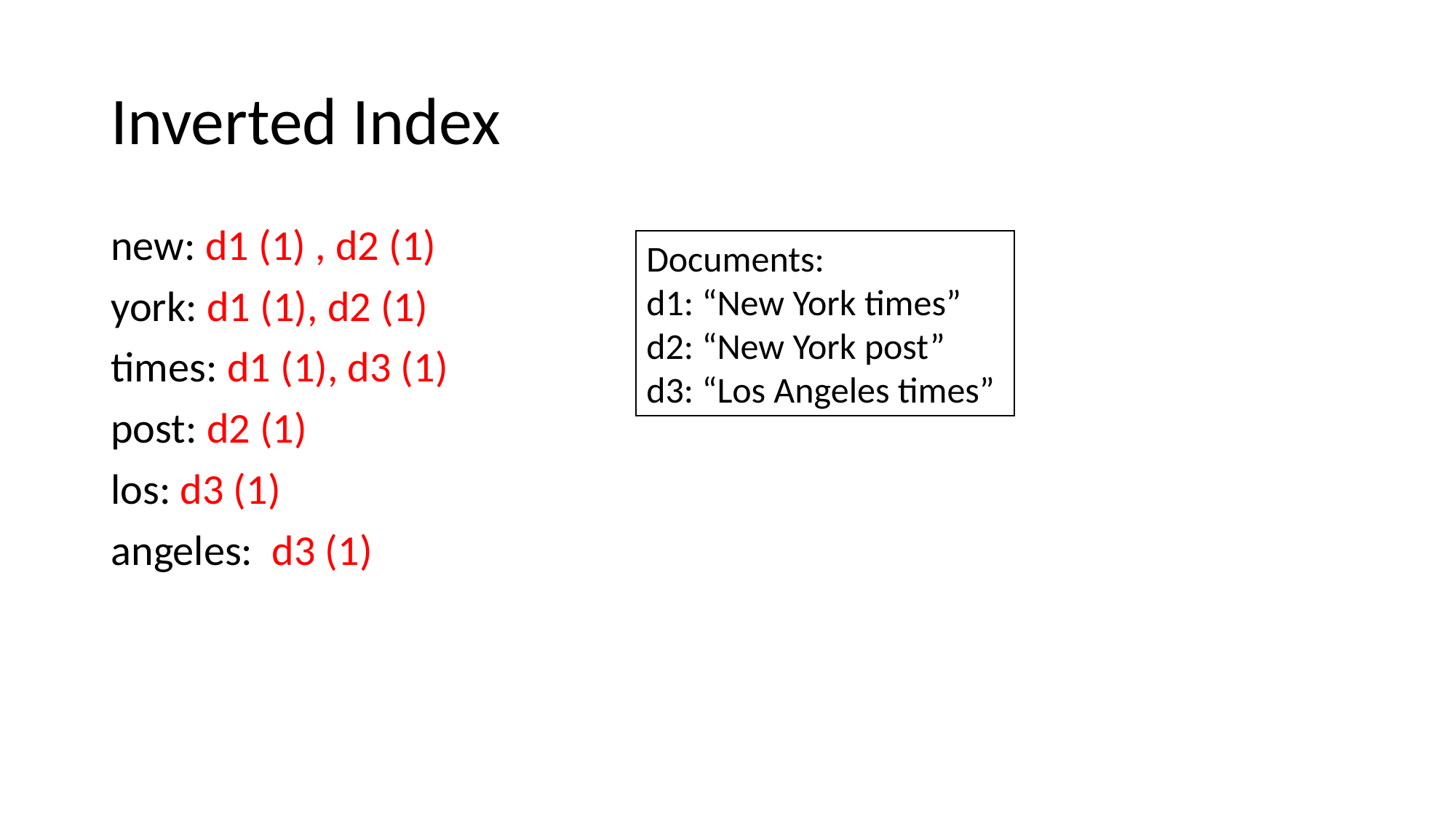

# Inverted Index
new: d1 (1) , d2 (1)
york: d1 (1), d2 (1)
times: d1 (1), d3 (1)
post: d2 (1)
los: d3 (1)
angeles:  d3 (1)
Documents:
d1: “New York times”
d2: “New York post”
d3: “Los Angeles times”